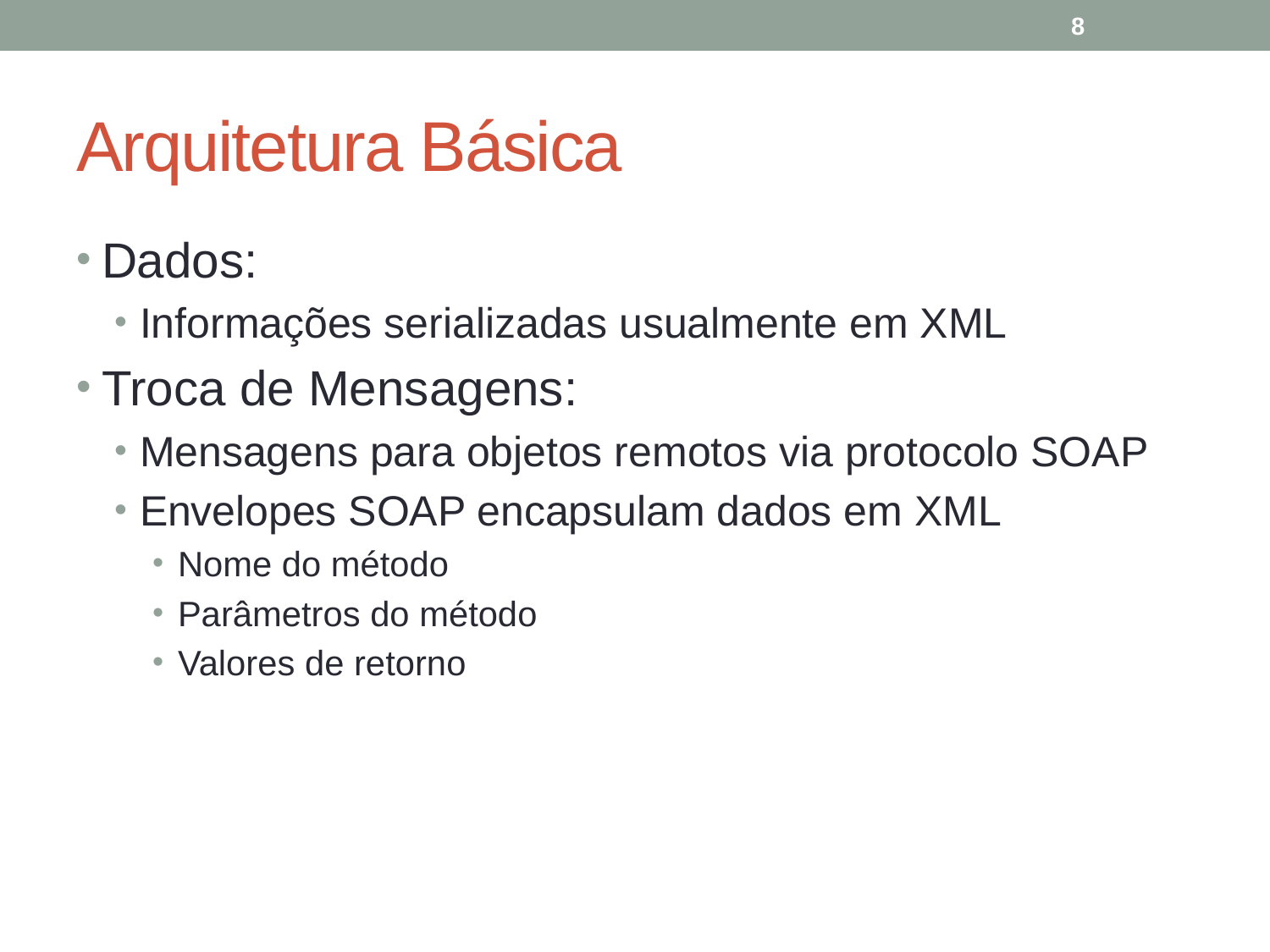

8
# Arquitetura Básica
Dados:
Informações serializadas usualmente em XML
Troca de Mensagens:
Mensagens para objetos remotos via protocolo SOAP
Envelopes SOAP encapsulam dados em XML
Nome do método
Parâmetros do método
Valores de retorno